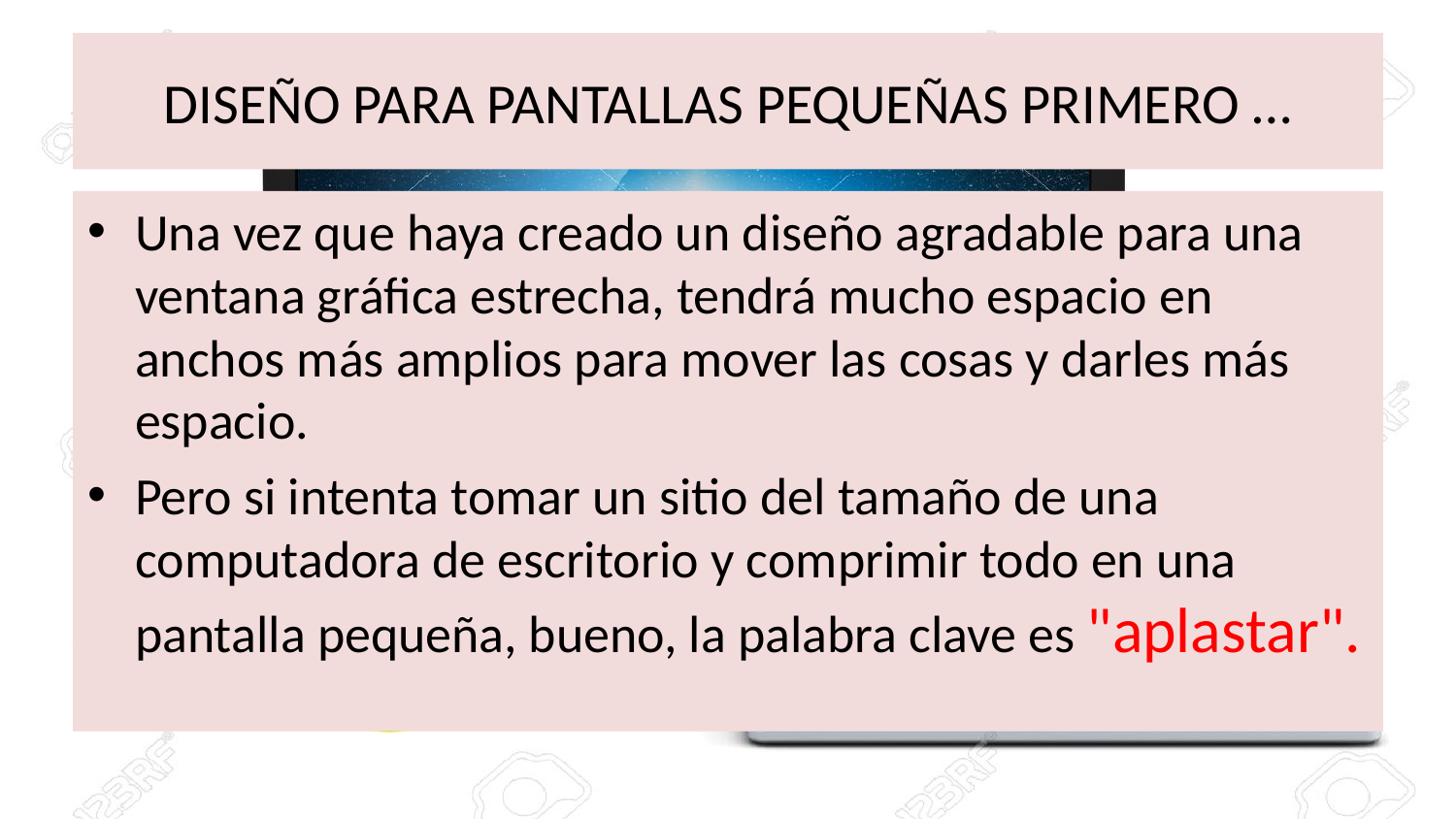

# DISEÑO PARA PANTALLAS PEQUEÑAS PRIMERO …
Una vez que haya creado un diseño agradable para una ventana gráfica estrecha, tendrá mucho espacio en anchos más amplios para mover las cosas y darles más espacio.
Pero si intenta tomar un sitio del tamaño de una computadora de escritorio y comprimir todo en una pantalla pequeña, bueno, la palabra clave es "aplastar".